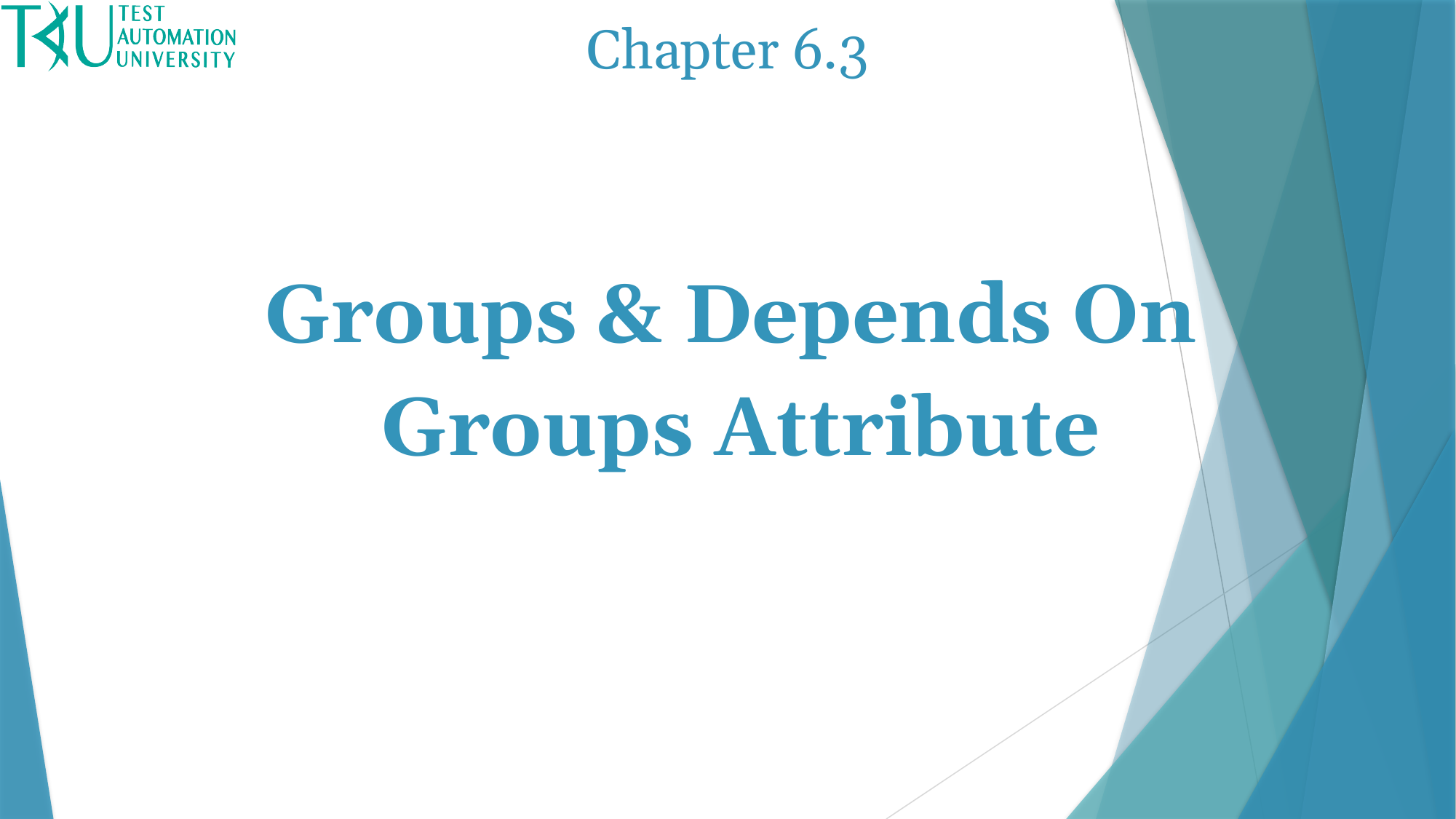

Chapter 6.3
Groups & Depends On
Groups Attribute